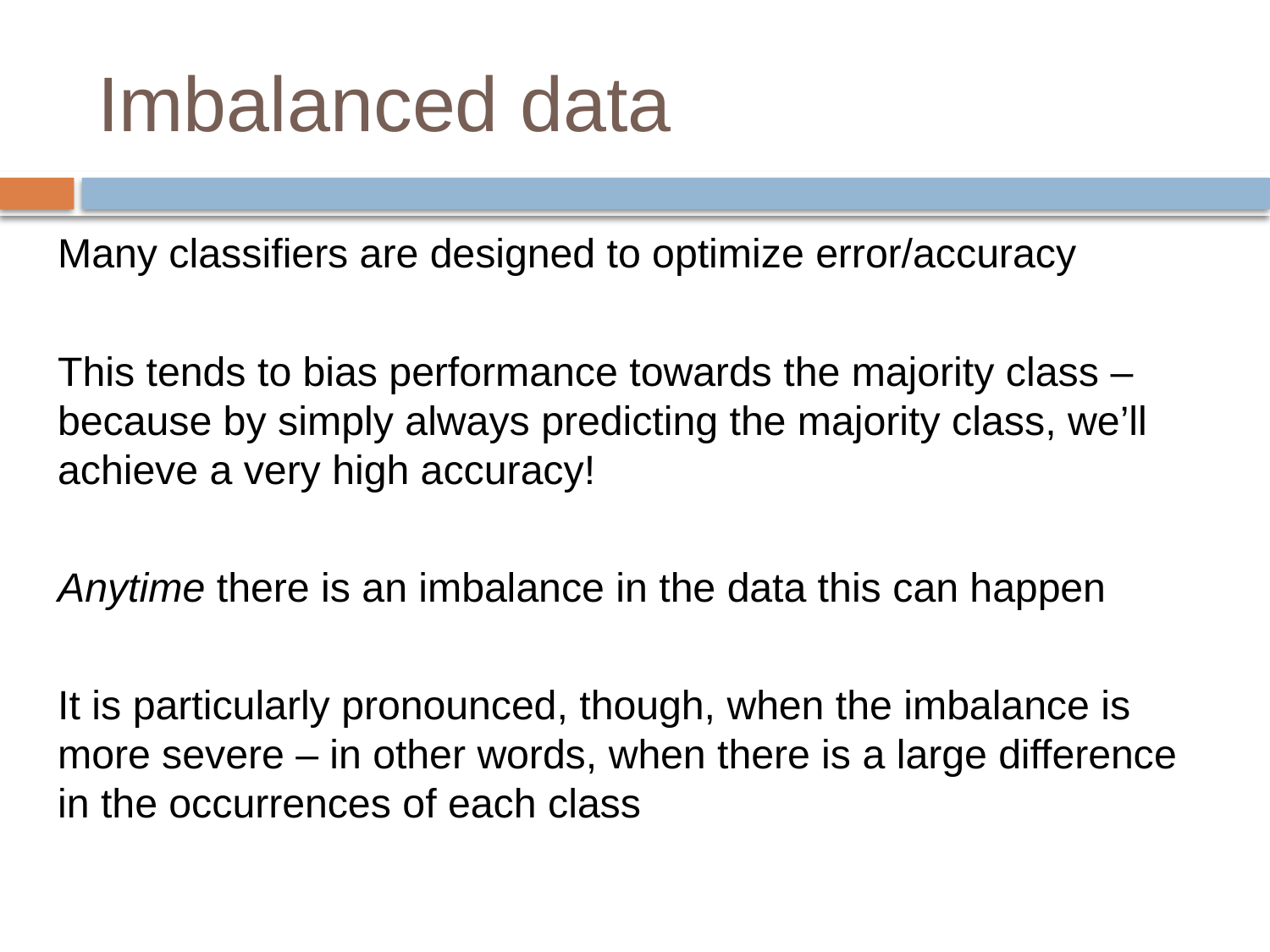

# Imbalanced data
Many classifiers are designed to optimize error/accuracy

This tends to bias performance towards the majority class – because by simply always predicting the majority class, we’ll achieve a very high accuracy!

Anytime there is an imbalance in the data this can happen

It is particularly pronounced, though, when the imbalance is more severe – in other words, when there is a large difference in the occurrences of each class